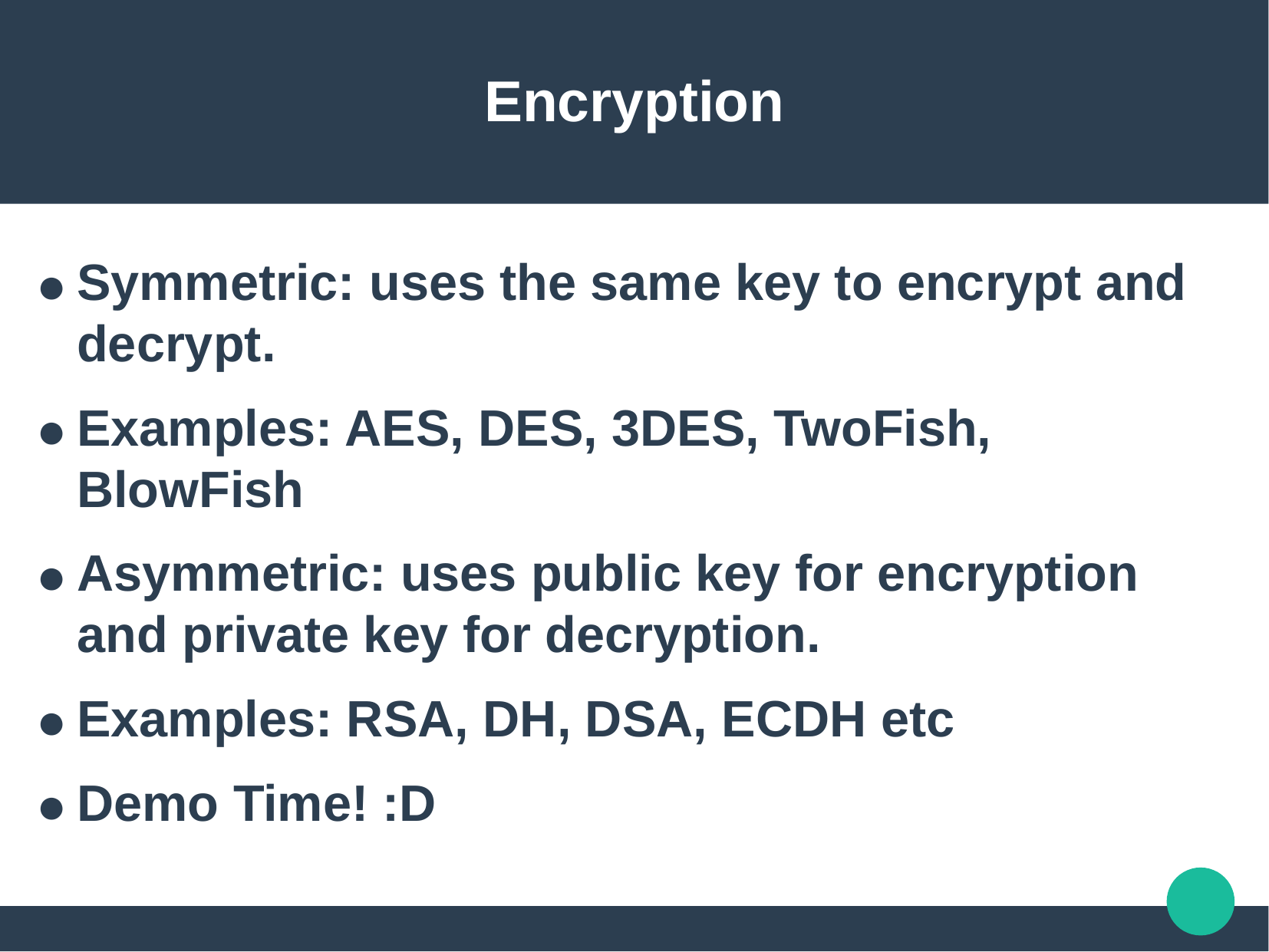

Encryption
Symmetric: uses the same key to encrypt and decrypt.
Examples: AES, DES, 3DES, TwoFish, BlowFish
Asymmetric: uses public key for encryption and private key for decryption.
Examples: RSA, DH, DSA, ECDH etc
Demo Time! :D